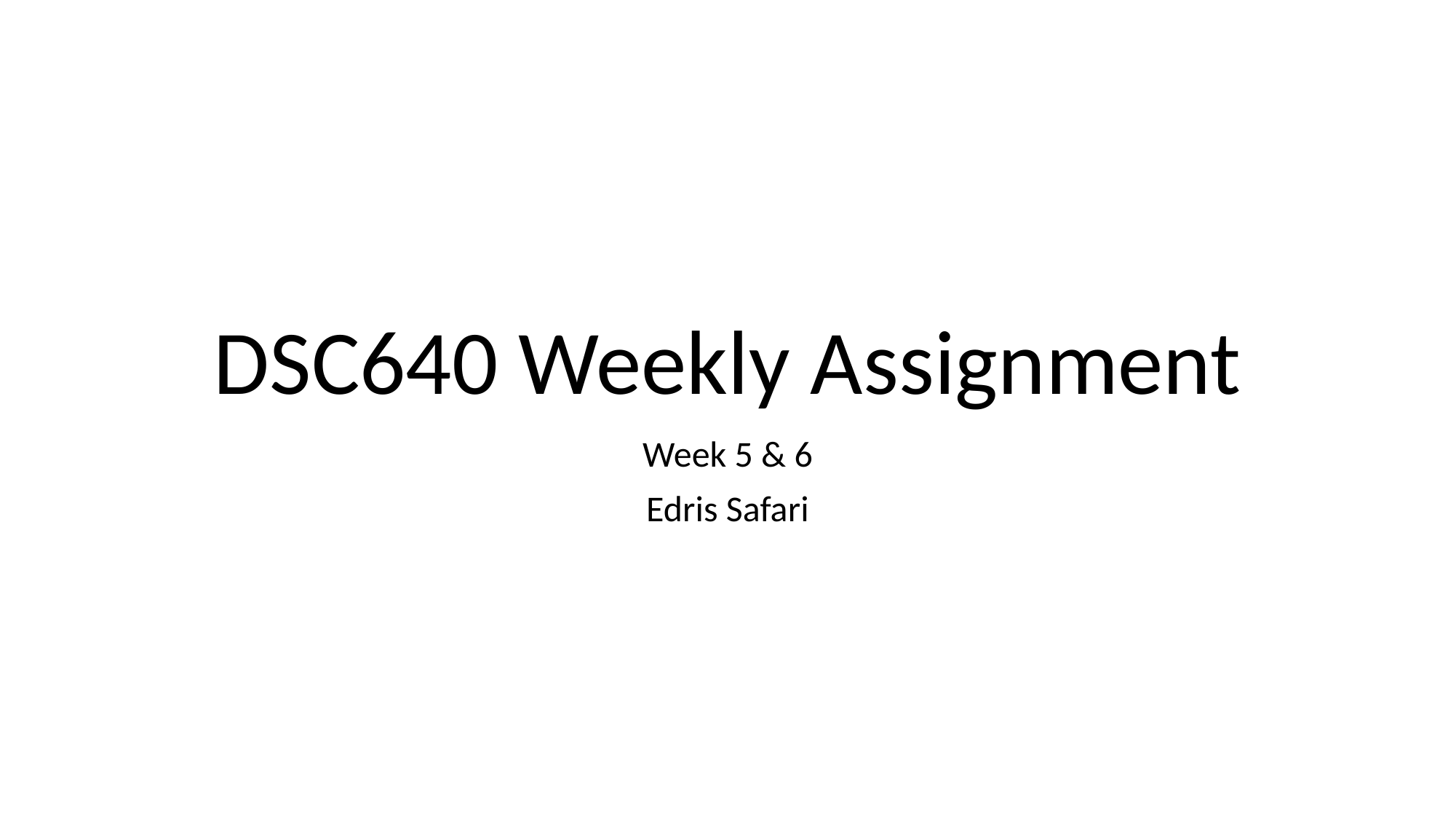

# DSC640 Weekly Assignment
Week 5 & 6
Edris Safari